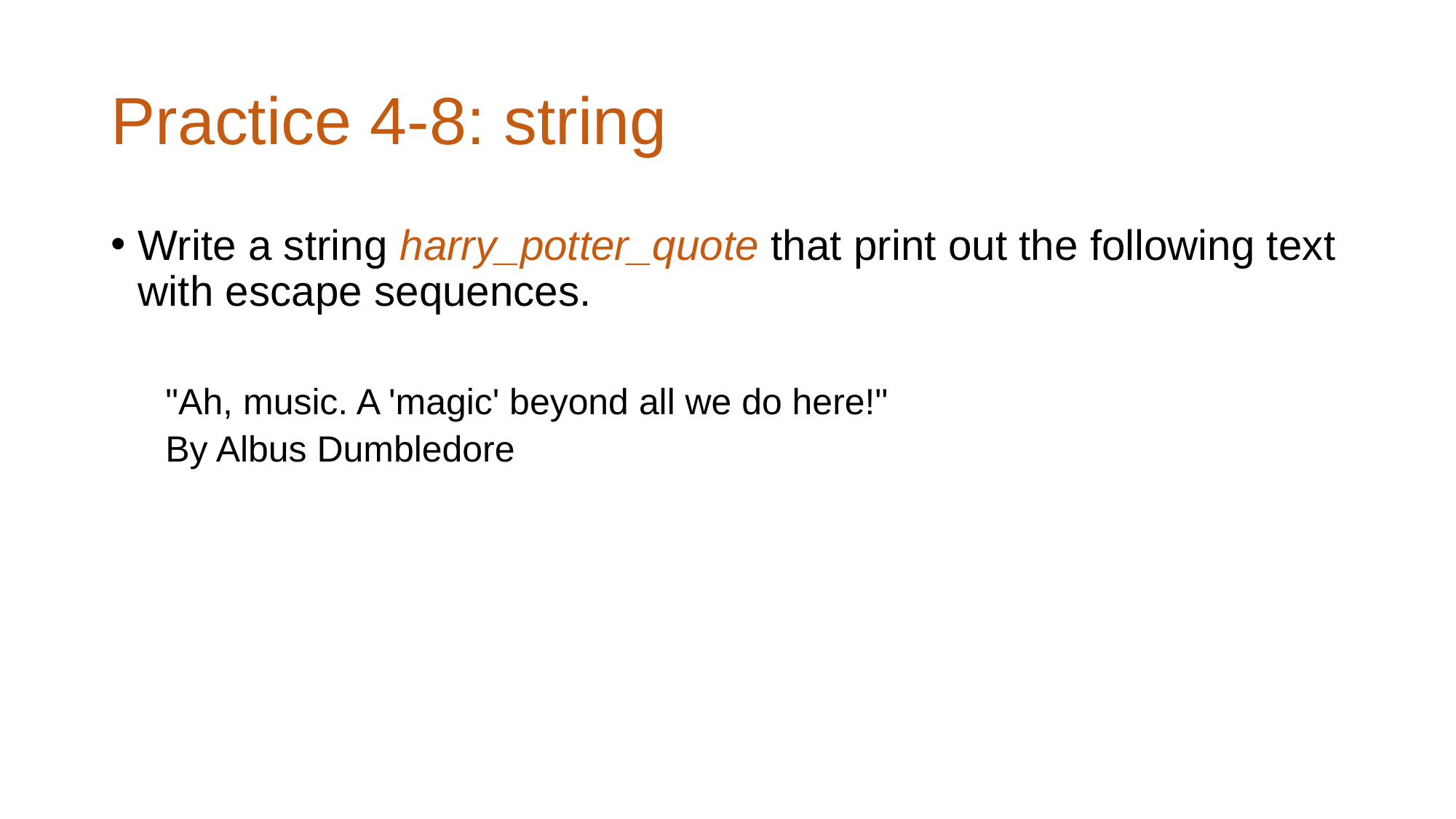

# Practice 4-8: string
Write a string harry_potter_quote that print out the following text with escape sequences.

"Ah, music. A 'magic' beyond all we do here!"
By Albus Dumbledore